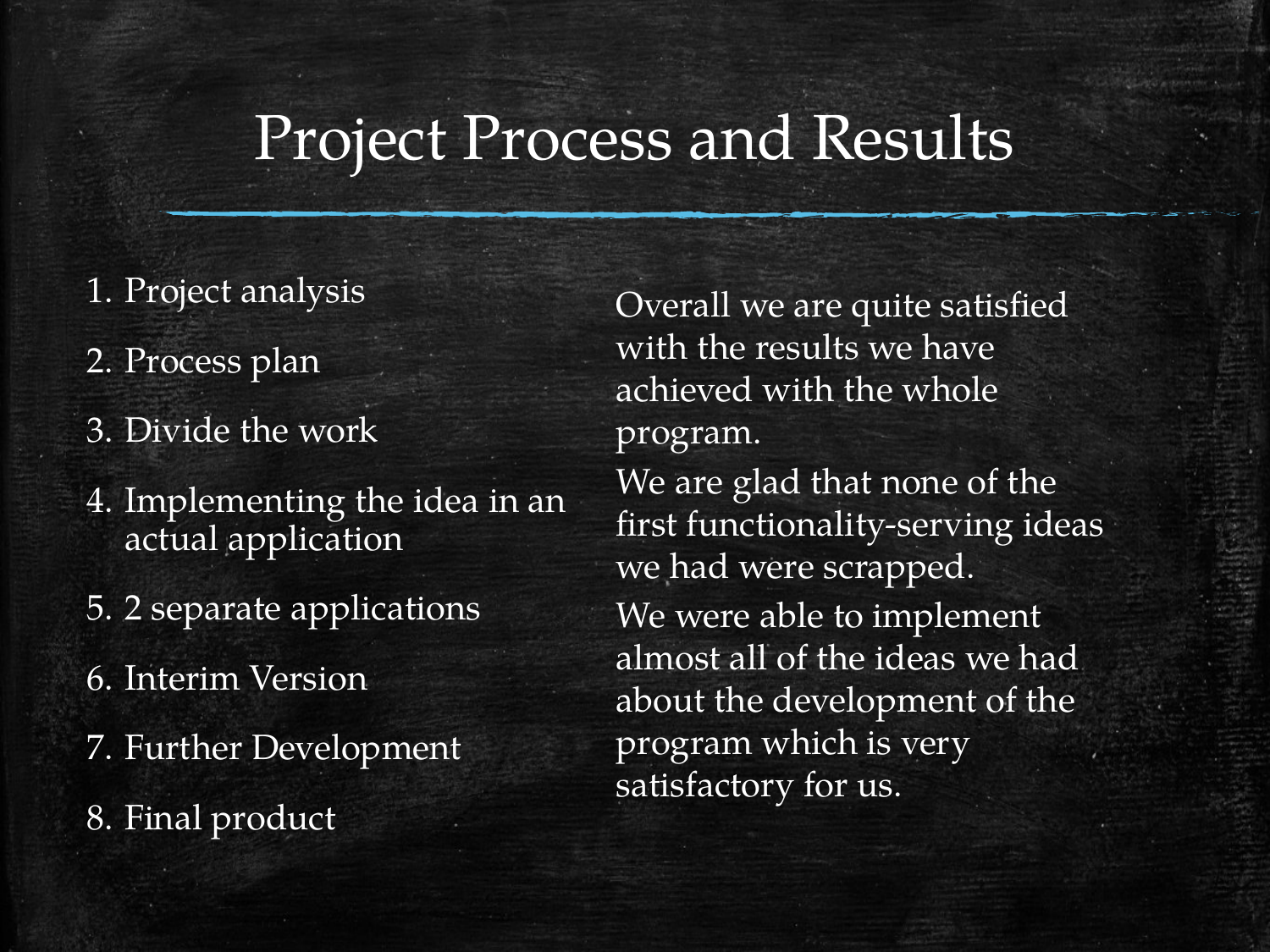

# Project Process and Results

Overall we are quite satisfied with the results we have achieved with the whole program.
We are glad that none of the first functionality-serving ideas we had were scrapped.
We were able to implement almost all of the ideas we had about the development of the program which is very satisfactory for us.
Project analysis
Process plan
Divide the work
Implementing the idea in an actual application
2 separate applications
Interim Version
Further Development
Final product